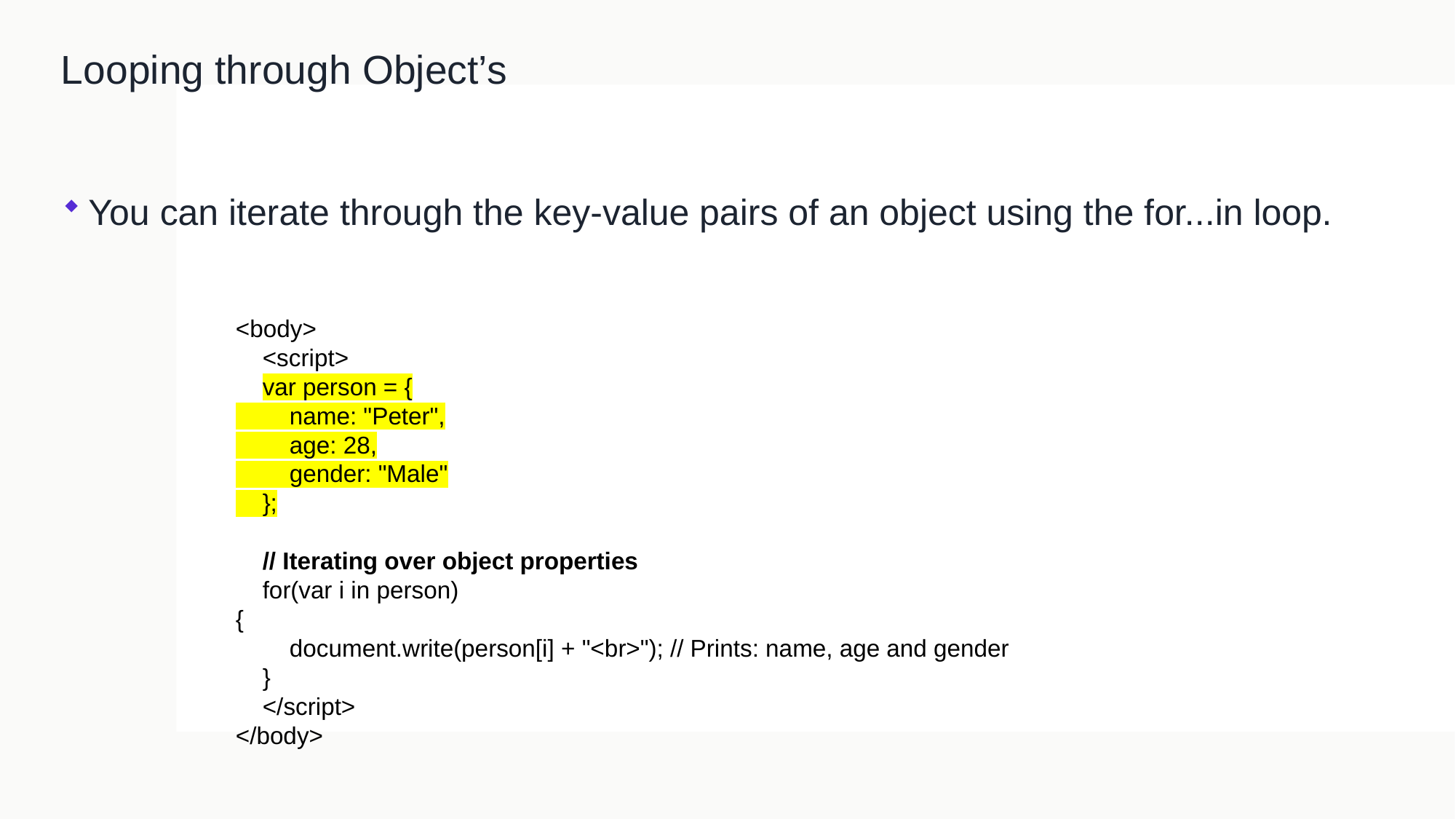

# Looping through Object’s
You can iterate through the key-value pairs of an object using the for...in loop.
<body>
    <script>
    var person = {
        name: "Peter",
        age: 28,
        gender: "Male"
    };

    // Iterating over object properties
    for(var i in person)
{
        document.write(person[i] + "<br>"); // Prints: name, age and gender
    }
    </script>
</body>